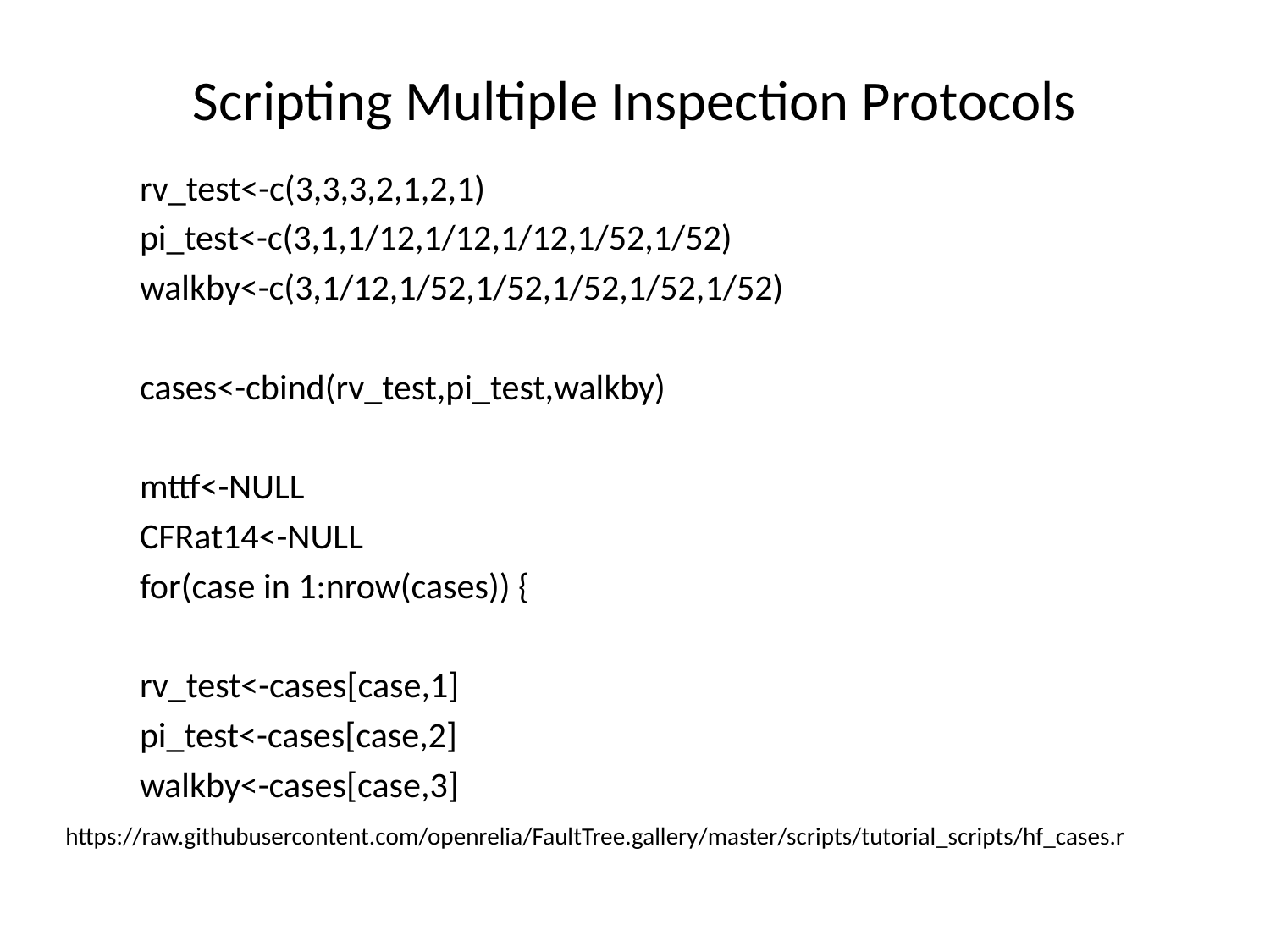

# Scripting Multiple Inspection Protocols
rv_test<-c(3,3,3,2,1,2,1)
pi_test<-c(3,1,1/12,1/12,1/12,1/52,1/52)
walkby<-c(3,1/12,1/52,1/52,1/52,1/52,1/52)

cases<-cbind(rv_test,pi_test,walkby)

mttf<-NULL
CFRat14<-NULL
for(case in 1:nrow(cases)) {

rv_test<-cases[case,1]
pi_test<-cases[case,2]
walkby<-cases[case,3]
https://raw.githubusercontent.com/openrelia/FaultTree.gallery/master/scripts/tutorial_scripts/hf_cases.r